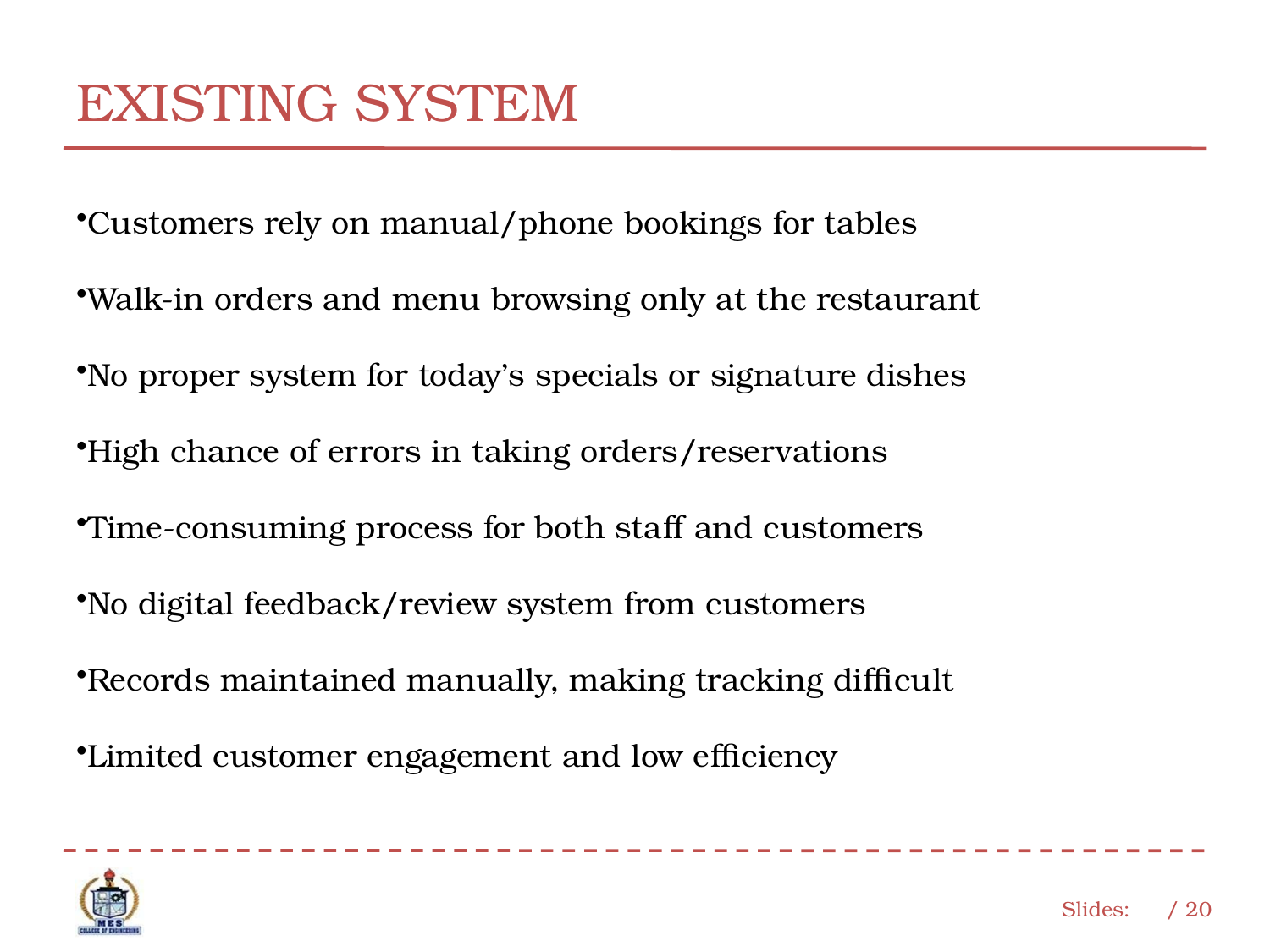

# EXISTING SYSTEM
Customers rely on manual/phone bookings for tables

Walk-in orders and menu browsing only at the restaurant

No proper system for today’s specials or signature dishes

High chance of errors in taking orders/reservations

Time-consuming process for both staff and customers

No digital feedback/review system from customers

Records maintained manually, making tracking difficult

Limited customer engagement and low efficiency